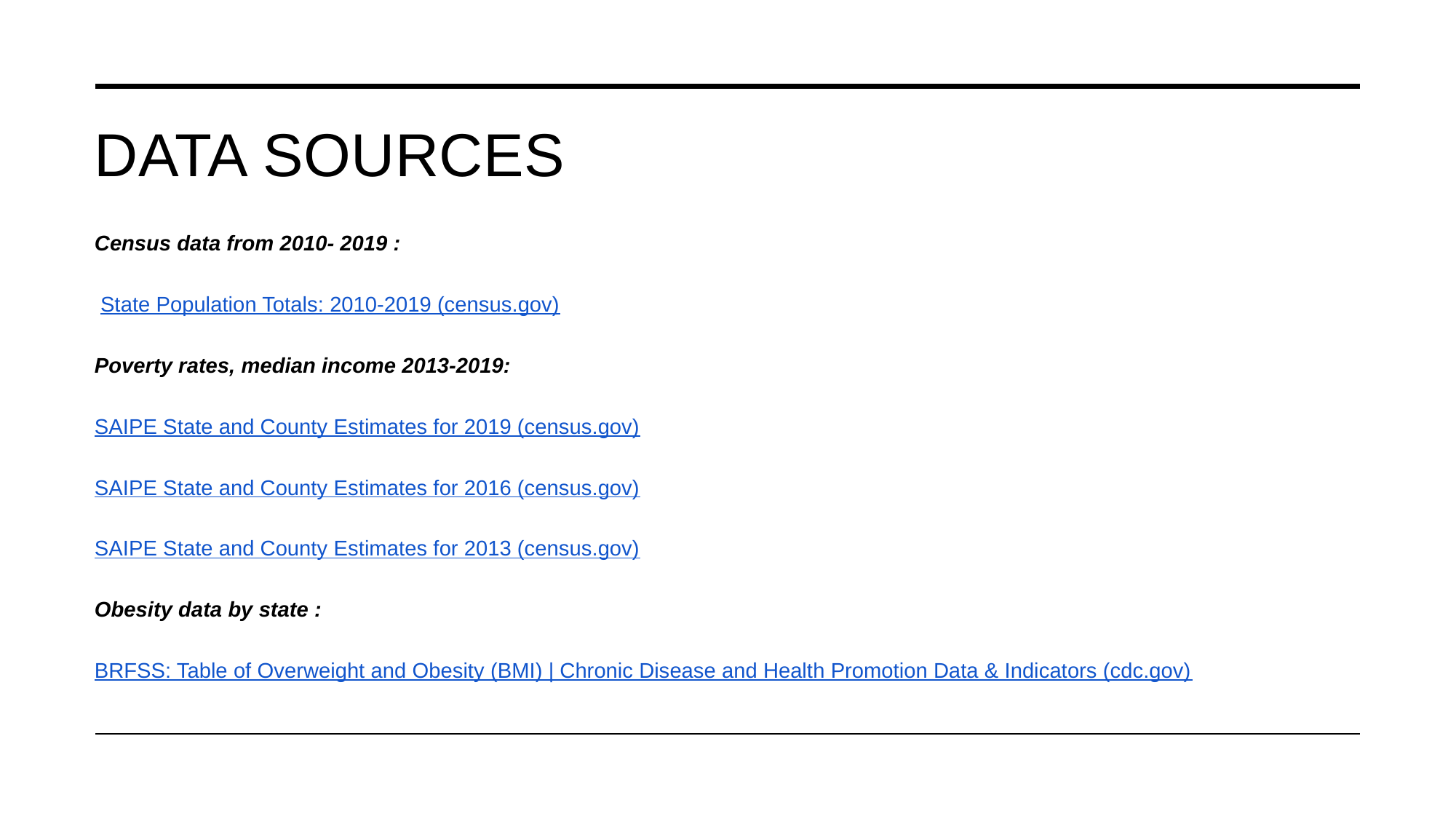

# Data Sources
Census data from 2010- 2019 :
 State Population Totals: 2010-2019 (census.gov)
Poverty rates, median income 2013-2019:
SAIPE State and County Estimates for 2019 (census.gov)
SAIPE State and County Estimates for 2016 (census.gov)
SAIPE State and County Estimates for 2013 (census.gov)
Obesity data by state :
BRFSS: Table of Overweight and Obesity (BMI) | Chronic Disease and Health Promotion Data & Indicators (cdc.gov)